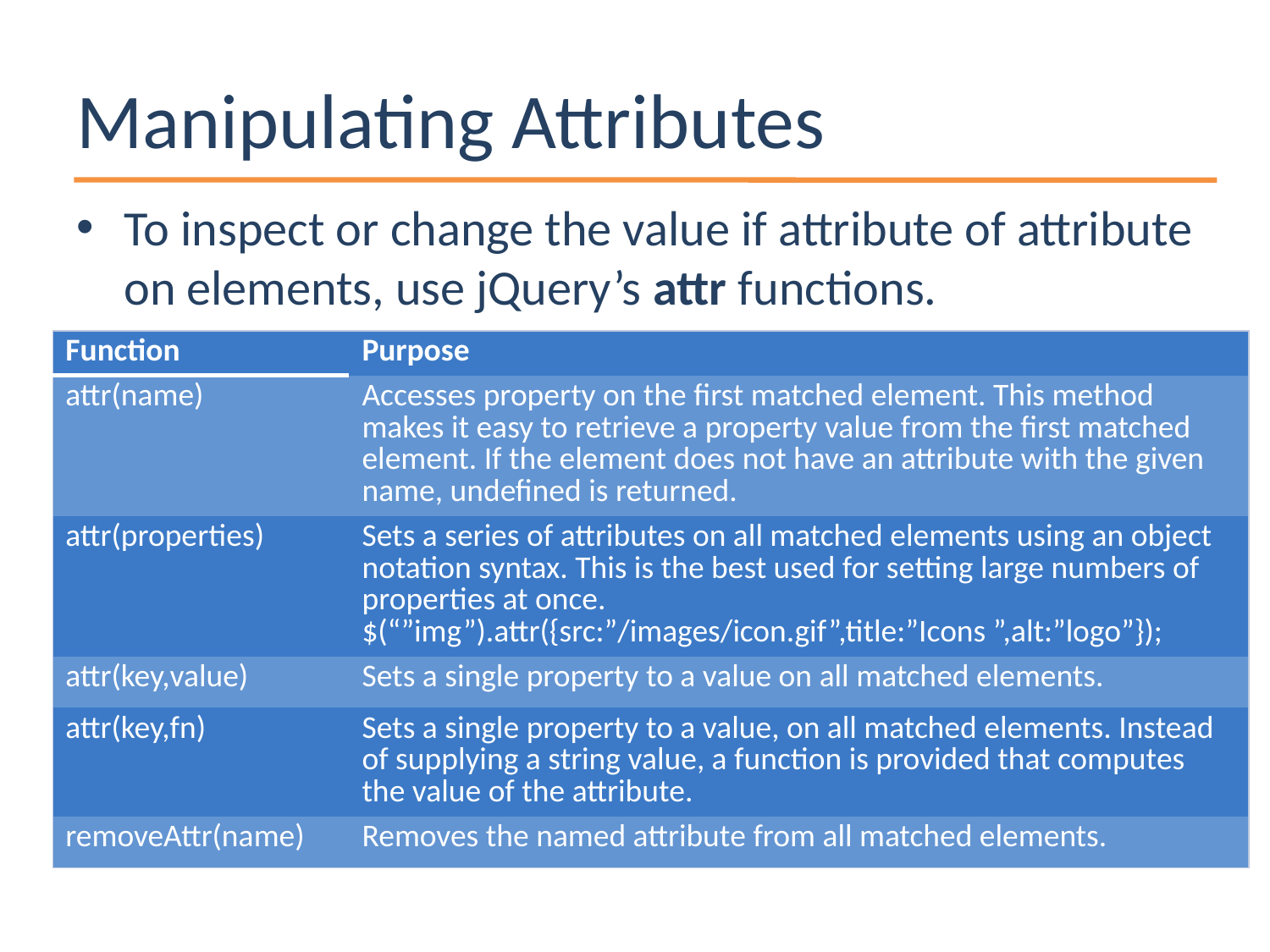

# Manipulating Attributes
To inspect or change the value if attribute of attribute on elements, use jQuery’s attr functions.
| Function | Purpose |
| --- | --- |
| attr(name) | Accesses property on the first matched element. This method makes it easy to retrieve a property value from the first matched element. If the element does not have an attribute with the given name, undefined is returned. |
| attr(properties) | Sets a series of attributes on all matched elements using an object notation syntax. This is the best used for setting large numbers of properties at once. $(“”img”).attr({src:”/images/icon.gif”,title:”Icons ”,alt:”logo”}); |
| attr(key,value) | Sets a single property to a value on all matched elements. |
| attr(key,fn) | Sets a single property to a value, on all matched elements. Instead of supplying a string value, a function is provided that computes the value of the attribute. |
| removeAttr(name) | Removes the named attribute from all matched elements. |